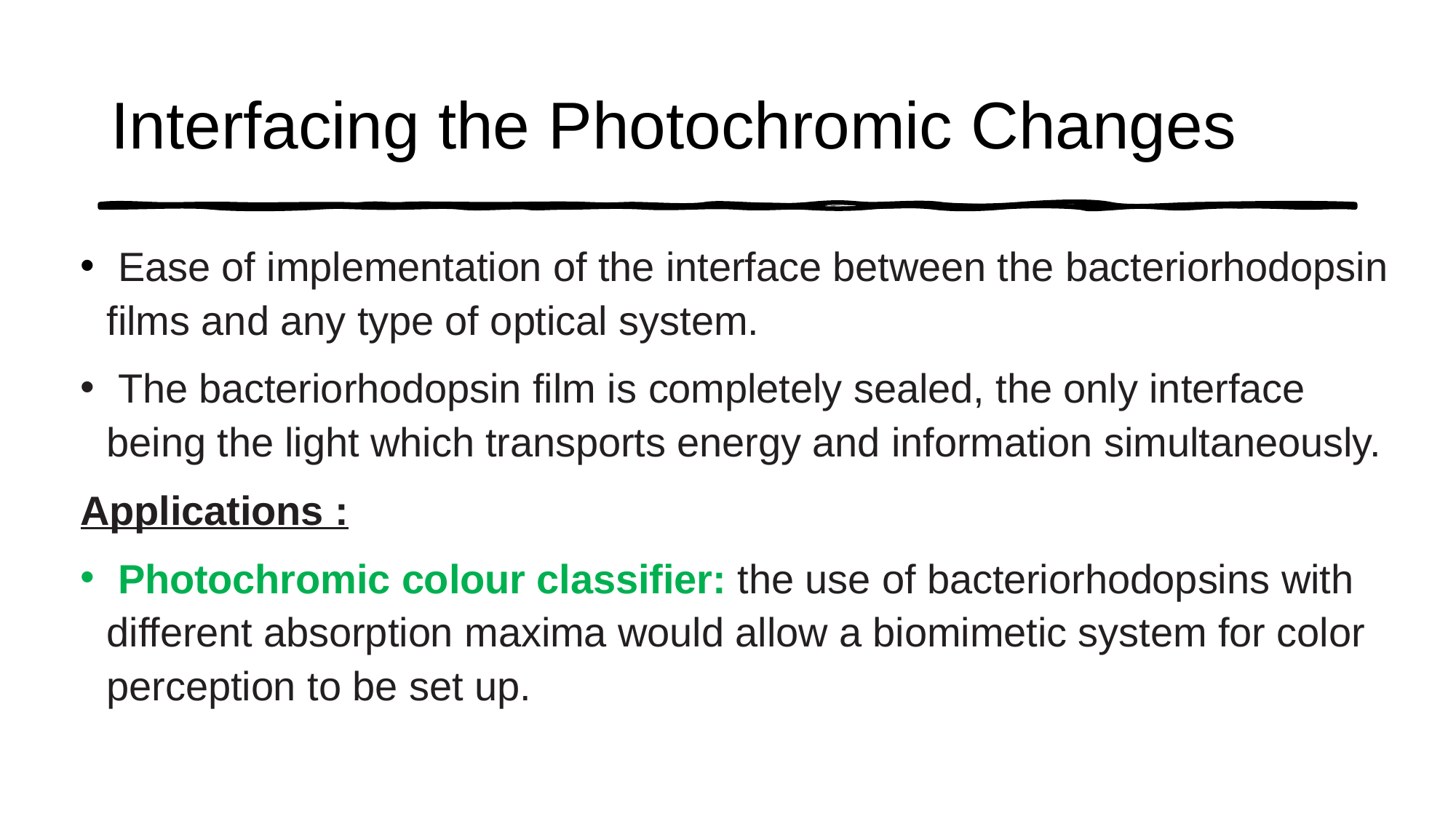

# Interfacing the Photochromic Changes
 Ease of implementation of the interface between the bacteriorhodopsin films and any type of optical system.
 The bacteriorhodopsin film is completely sealed, the only interface being the light which transports energy and information simultaneously.
Applications :
 Photochromic colour classifier: the use of bacteriorhodopsins with different absorption maxima would allow a biomimetic system for color perception to be set up.